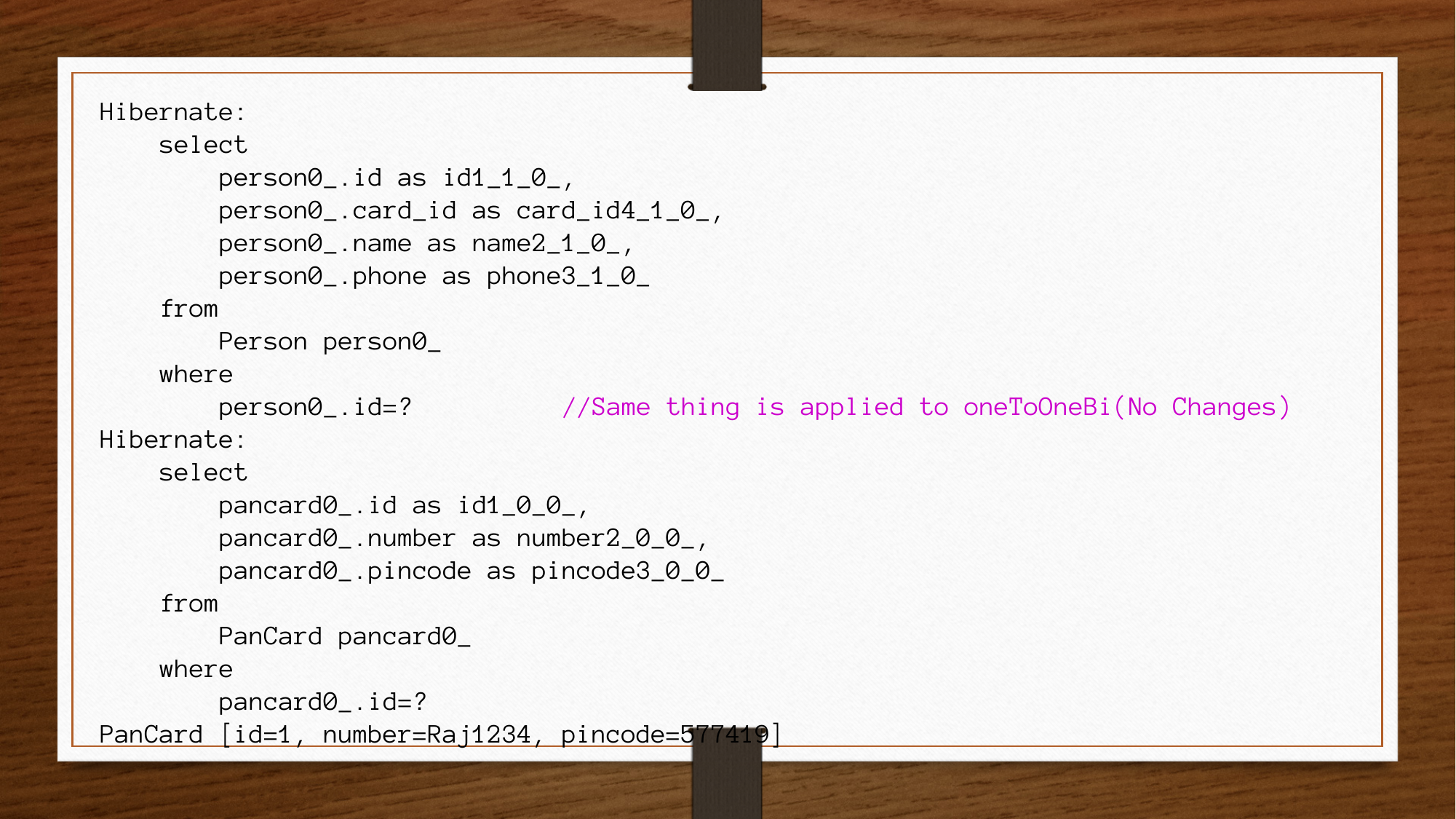

Hibernate:
    select
        person0_.id as id1_1_0_,
        person0_.card_id as card_id4_1_0_,
        person0_.name as name2_1_0_,
        person0_.phone as phone3_1_0_
    from
        Person person0_
    where
        person0_.id=?          //Same thing is applied to oneToOneBi(No Changes)
Hibernate:
    select
        pancard0_.id as id1_0_0_,
        pancard0_.number as number2_0_0_,
        pancard0_.pincode as pincode3_0_0_
    from
        PanCard pancard0_
    where
        pancard0_.id=?
PanCard [id=1, number=Raj1234, pincode=577419]